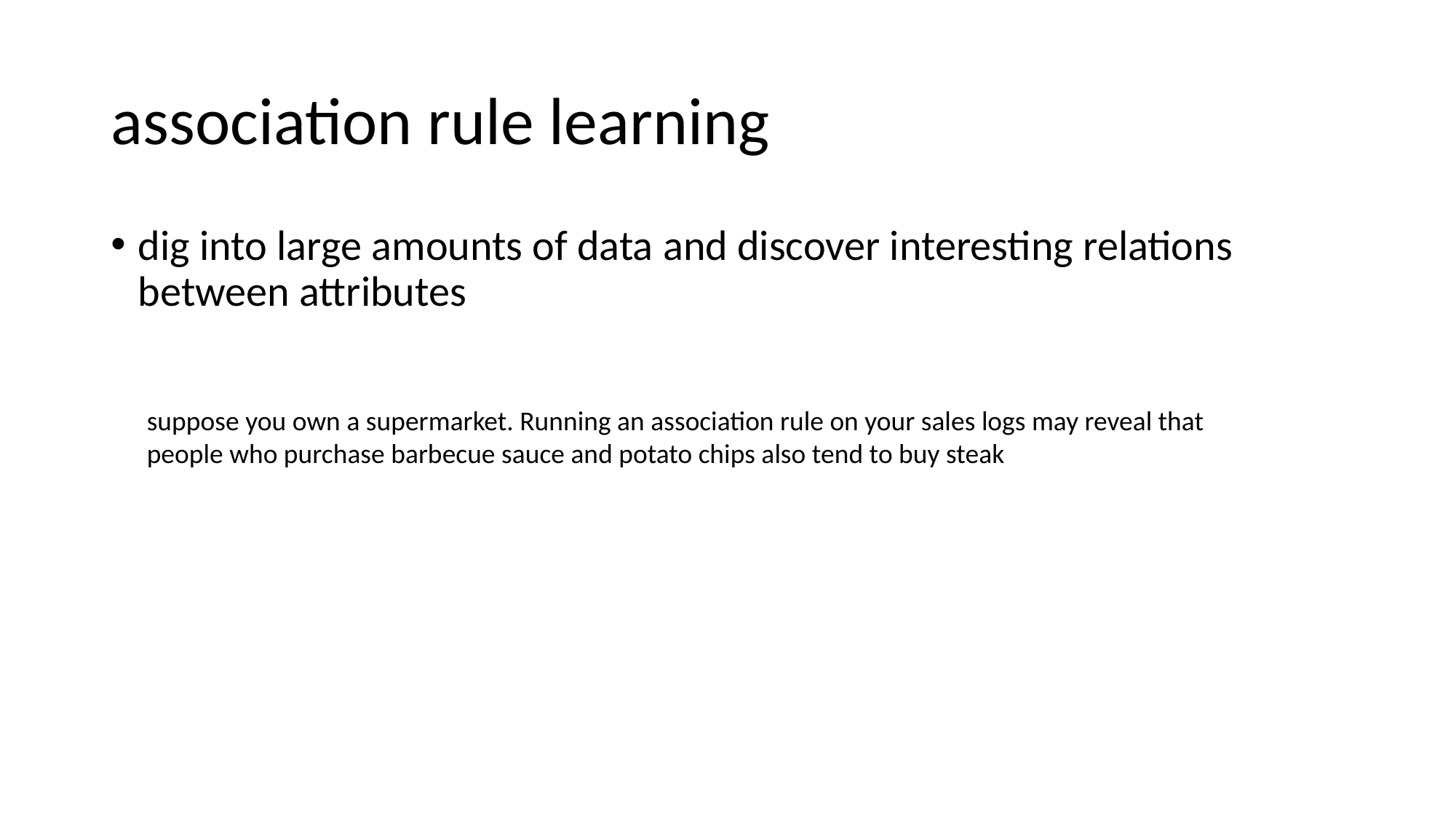

# association rule learning
dig into large amounts of data and discover interesting relations between attributes
suppose you own a supermarket. Running an association rule on your sales logs may reveal that people who purchase barbecue sauce and potato chips also tend to buy steak